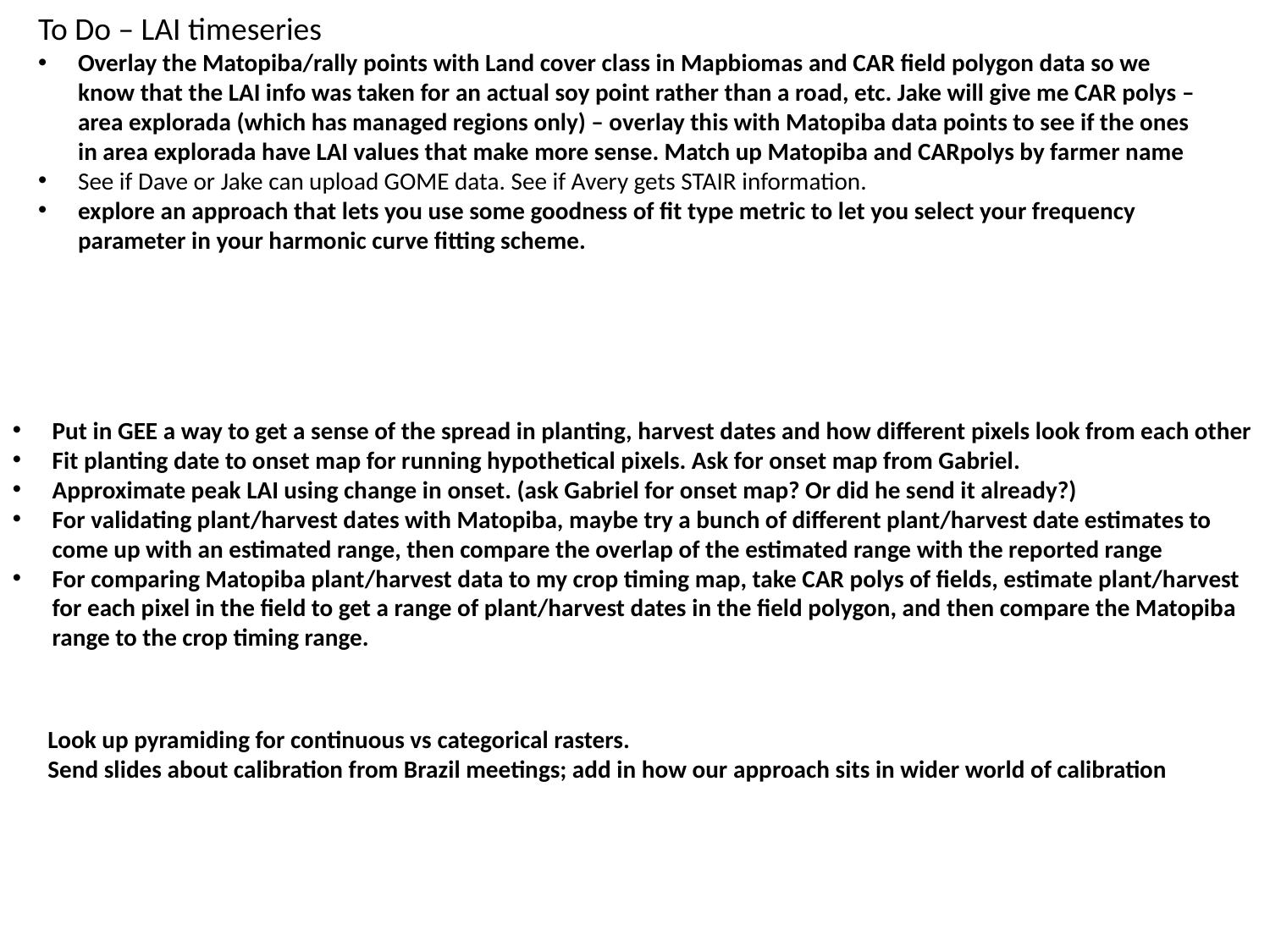

To Do – LAI timeseries
Overlay the Matopiba/rally points with Land cover class in Mapbiomas and CAR field polygon data so we know that the LAI info was taken for an actual soy point rather than a road, etc. Jake will give me CAR polys – area explorada (which has managed regions only) – overlay this with Matopiba data points to see if the ones in area explorada have LAI values that make more sense. Match up Matopiba and CARpolys by farmer name
See if Dave or Jake can upload GOME data. See if Avery gets STAIR information.
explore an approach that lets you use some goodness of fit type metric to let you select your frequency parameter in your harmonic curve fitting scheme.

Put in GEE a way to get a sense of the spread in planting, harvest dates and how different pixels look from each other
Fit planting date to onset map for running hypothetical pixels. Ask for onset map from Gabriel.
Approximate peak LAI using change in onset. (ask Gabriel for onset map? Or did he send it already?)
For validating plant/harvest dates with Matopiba, maybe try a bunch of different plant/harvest date estimates to come up with an estimated range, then compare the overlap of the estimated range with the reported range
For comparing Matopiba plant/harvest data to my crop timing map, take CAR polys of fields, estimate plant/harvest for each pixel in the field to get a range of plant/harvest dates in the field polygon, and then compare the Matopiba range to the crop timing range.
Look up pyramiding for continuous vs categorical rasters.
Send slides about calibration from Brazil meetings; add in how our approach sits in wider world of calibration